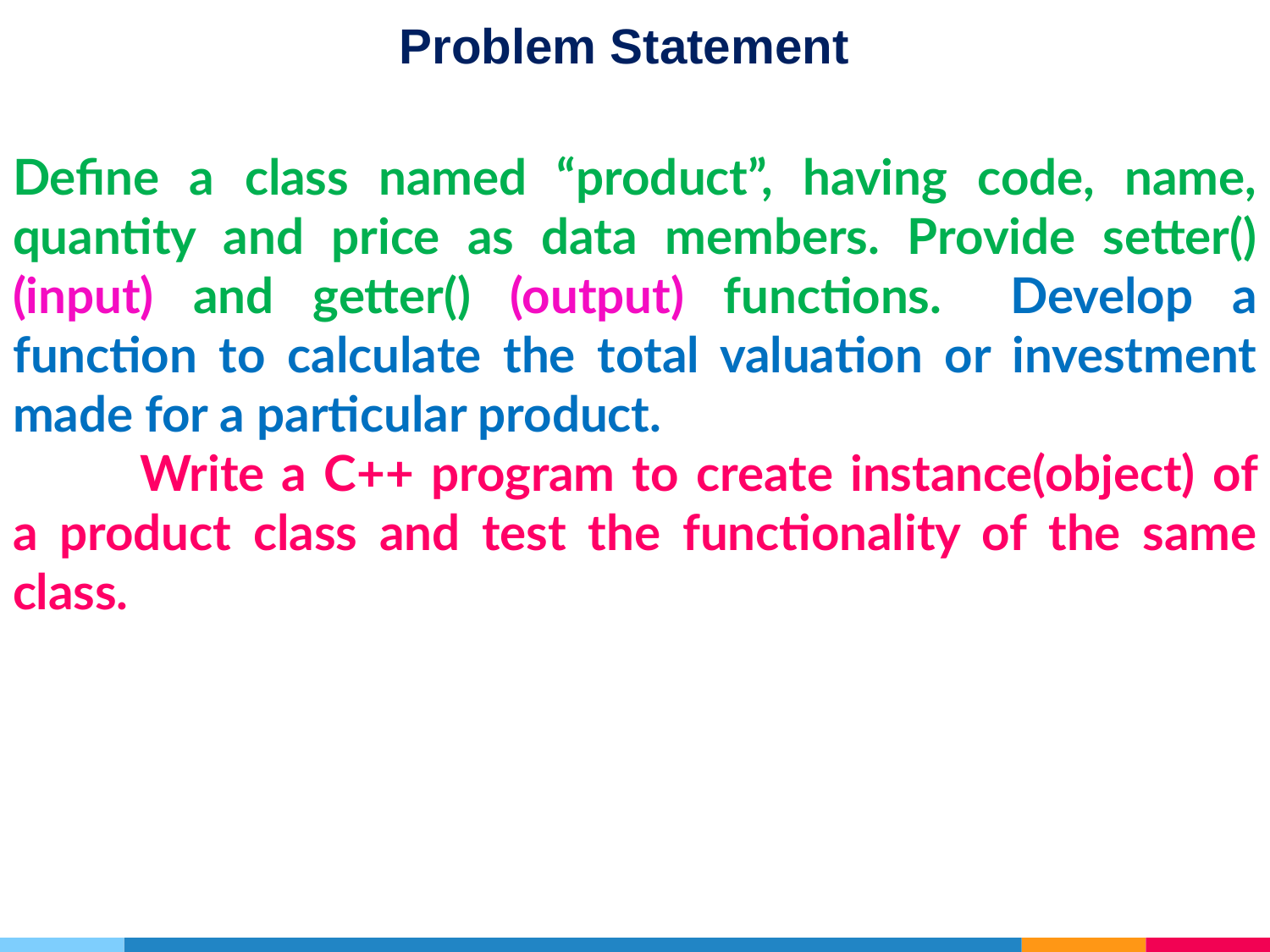

# Problem Statement

Define a class named “product”, having code, name, quantity and price as data members. Provide setter()(input) and getter() (output) functions.	Develop a function to calculate the total valuation or investment made for a particular product.
	Write a C++ program to create instance(object) of a product class and test the functionality of the same class.